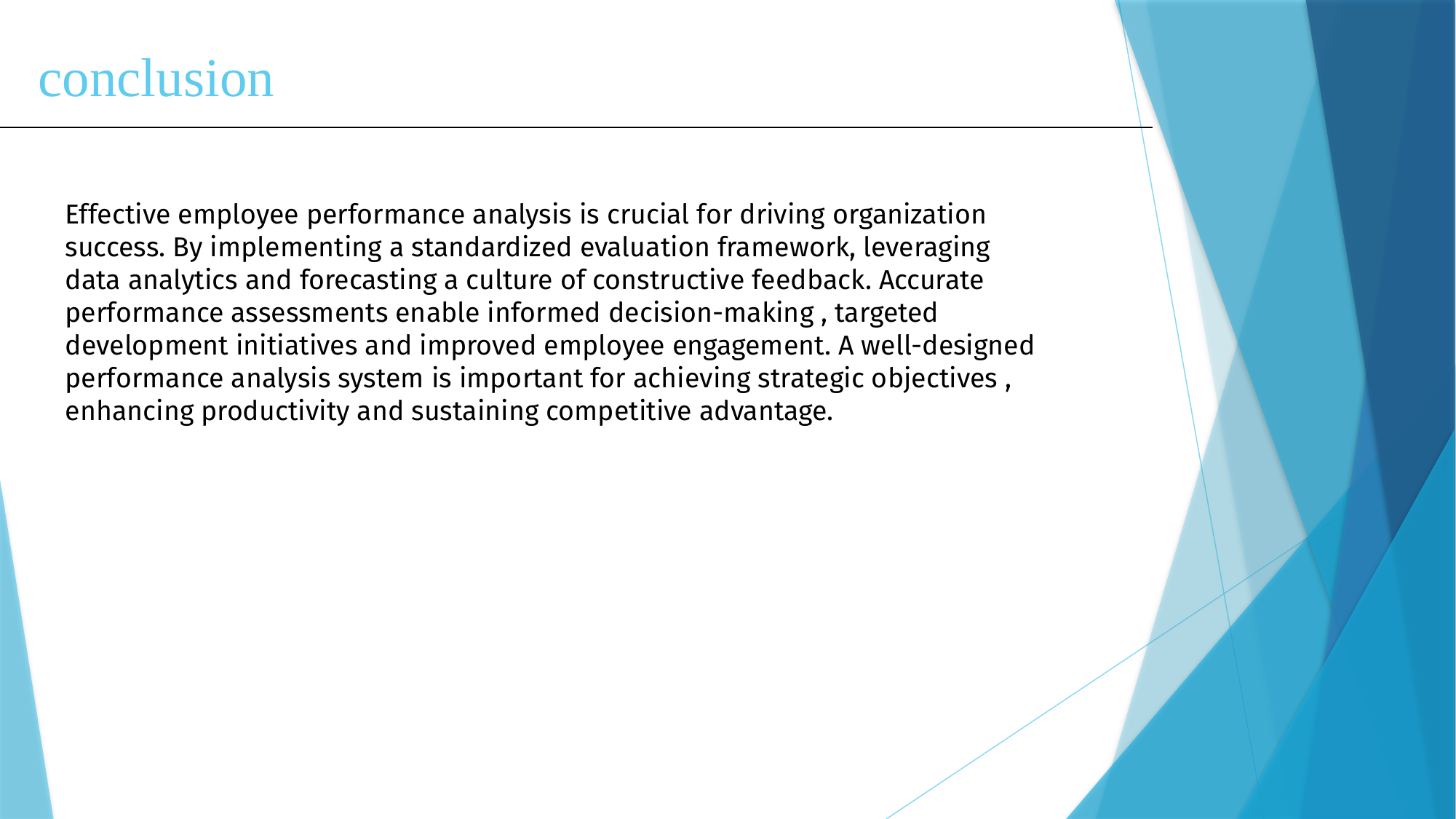

# conclusion
Effective employee performance analysis is crucial for driving organization success. By implementing a standardized evaluation framework, leveraging data analytics and forecasting a culture of constructive feedback. Accurate performance assessments enable informed decision-making , targeted development initiatives and improved employee engagement. A well-designed performance analysis system is important for achieving strategic objectives , enhancing productivity and sustaining competitive advantage.